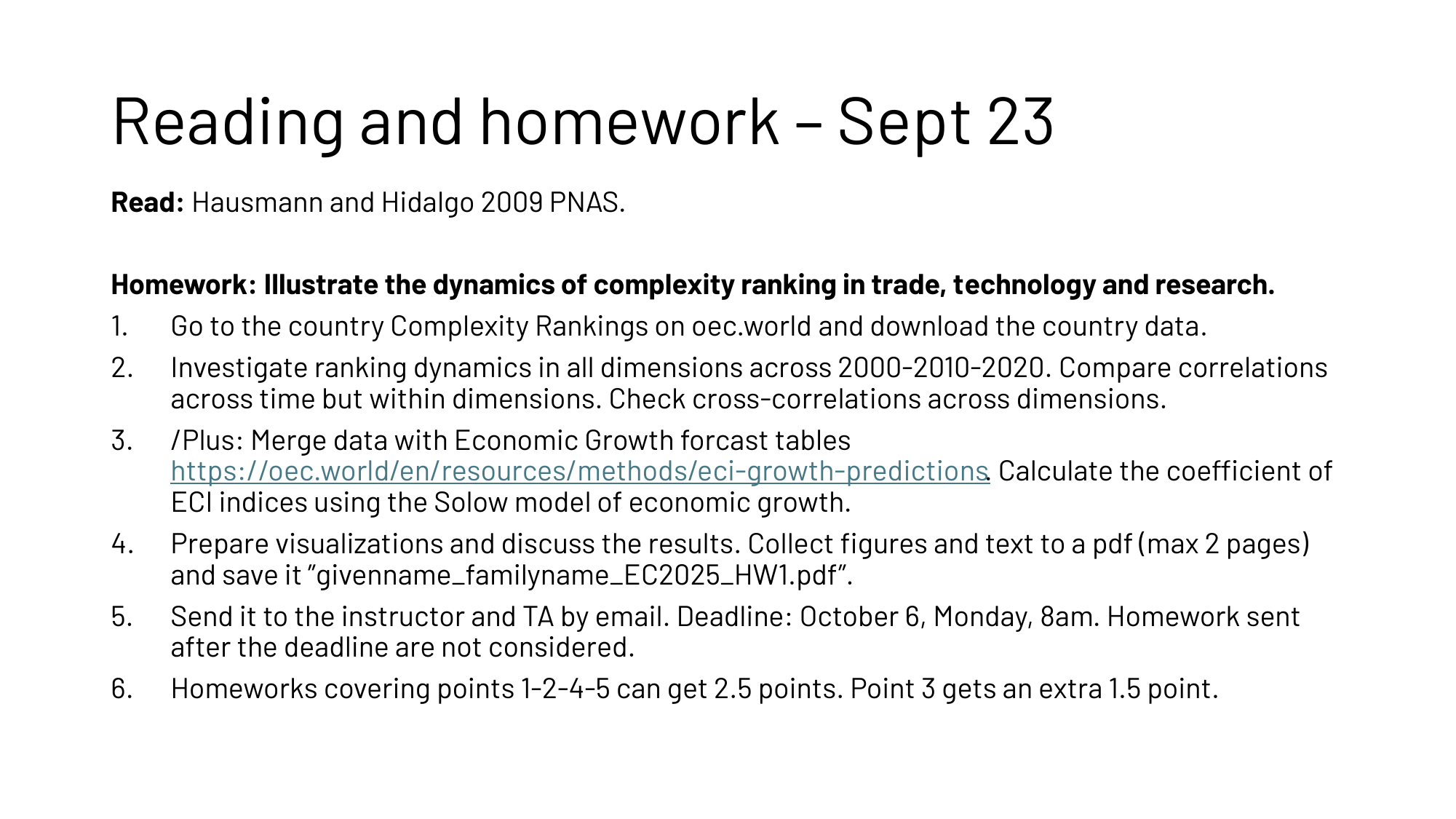

# Reading and homework – Sept 23
Read: Hausmann and Hidalgo 2009 PNAS.

Homework: Illustrate the dynamics of complexity ranking in trade, technology and research.
Go to the country Complexity Rankings on oec.world and download the country data.
Investigate ranking dynamics in all dimensions across 2000-2010-2020. Compare correlations across time but within dimensions. Check cross-correlations across dimensions.
/Plus: Merge data with Economic Growth forcast tables https://oec.world/en/resources/methods/eci-growth-predictions. Calculate the coefficient of ECI indices using the Solow model of economic growth.
Prepare visualizations and discuss the results. Collect figures and text to a pdf (max 2 pages) and save it ”givenname_familyname_EC2025_HW1.pdf”.
Send it to the instructor and TA by email. Deadline: October 6, Monday, 8am. Homework sent after the deadline are not considered.
Homeworks covering points 1-2-4-5 can get 2.5 points. Point 3 gets an extra 1.5 point.